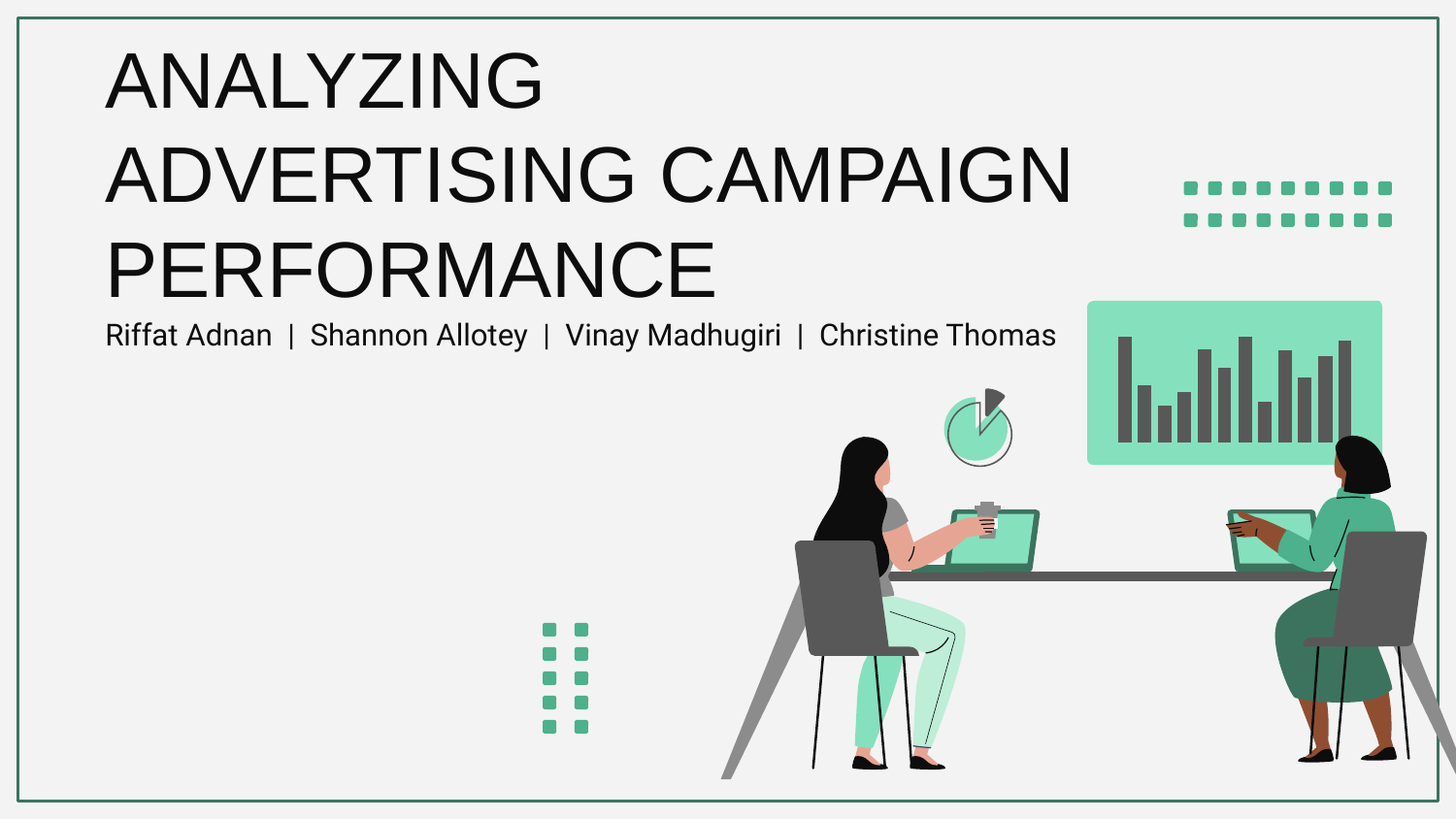

# ANALYZING ADVERTISING CAMPAIGN PERFORMANCE

Riffat Adnan  |  Shannon Allotey  |  Vinay Madhugiri  |  Christine Thomas